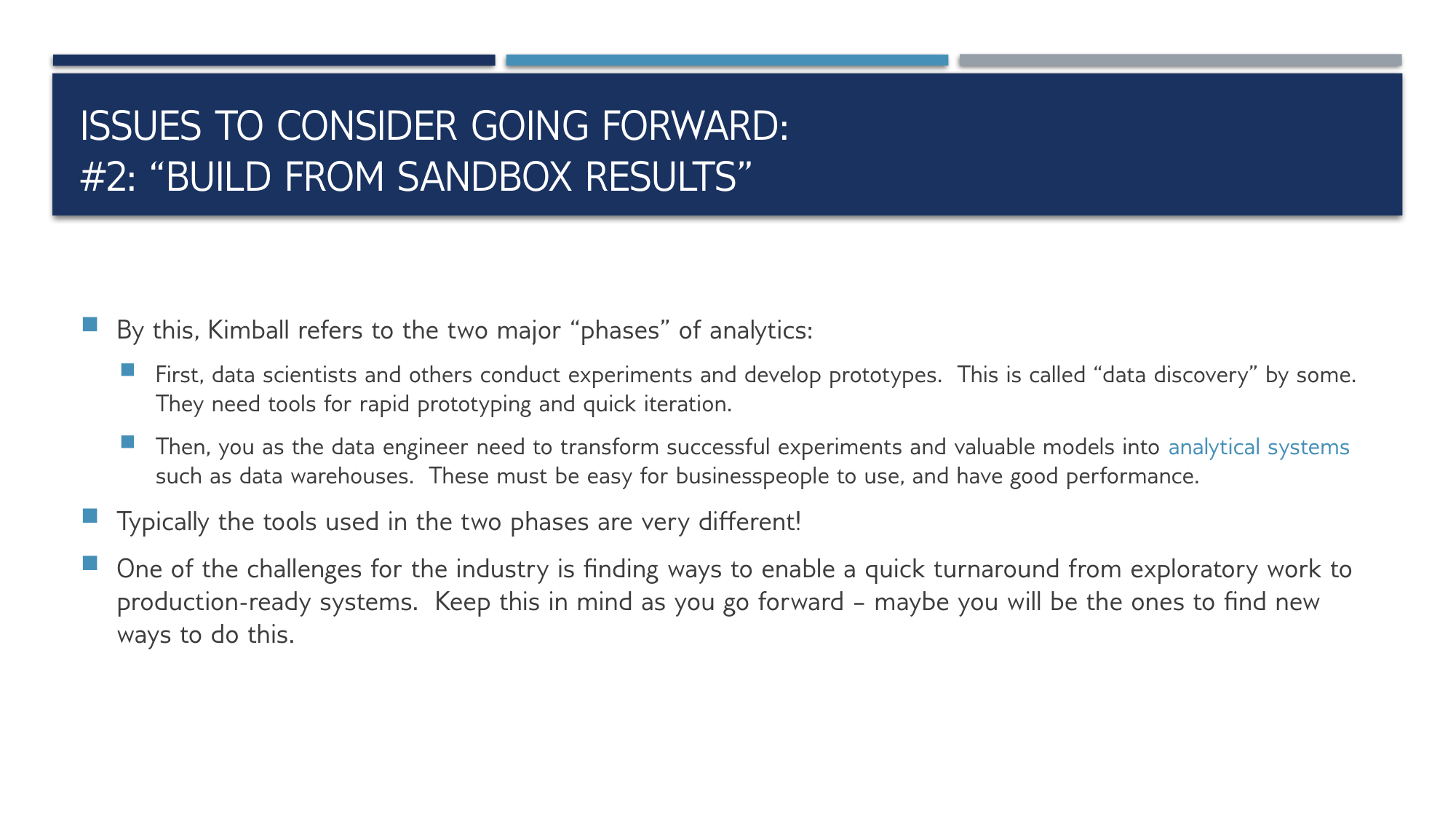

# Issues to consider going forward: #2: “build from sandbox results”
By this, Kimball refers to the two major “phases” of analytics:
First, data scientists and others conduct experiments and develop prototypes.  This is called “data discovery” by some.  They need tools for rapid prototyping and quick iteration.
Then, you as the data engineer need to transform successful experiments and valuable models into analytical systems such as data warehouses.  These must be easy for businesspeople to use, and have good performance.
Typically the tools used in the two phases are very different!
One of the challenges for the industry is finding ways to enable a quick turnaround from exploratory work to production-ready systems.  Keep this in mind as you go forward – maybe you will be the ones to find new ways to do this.